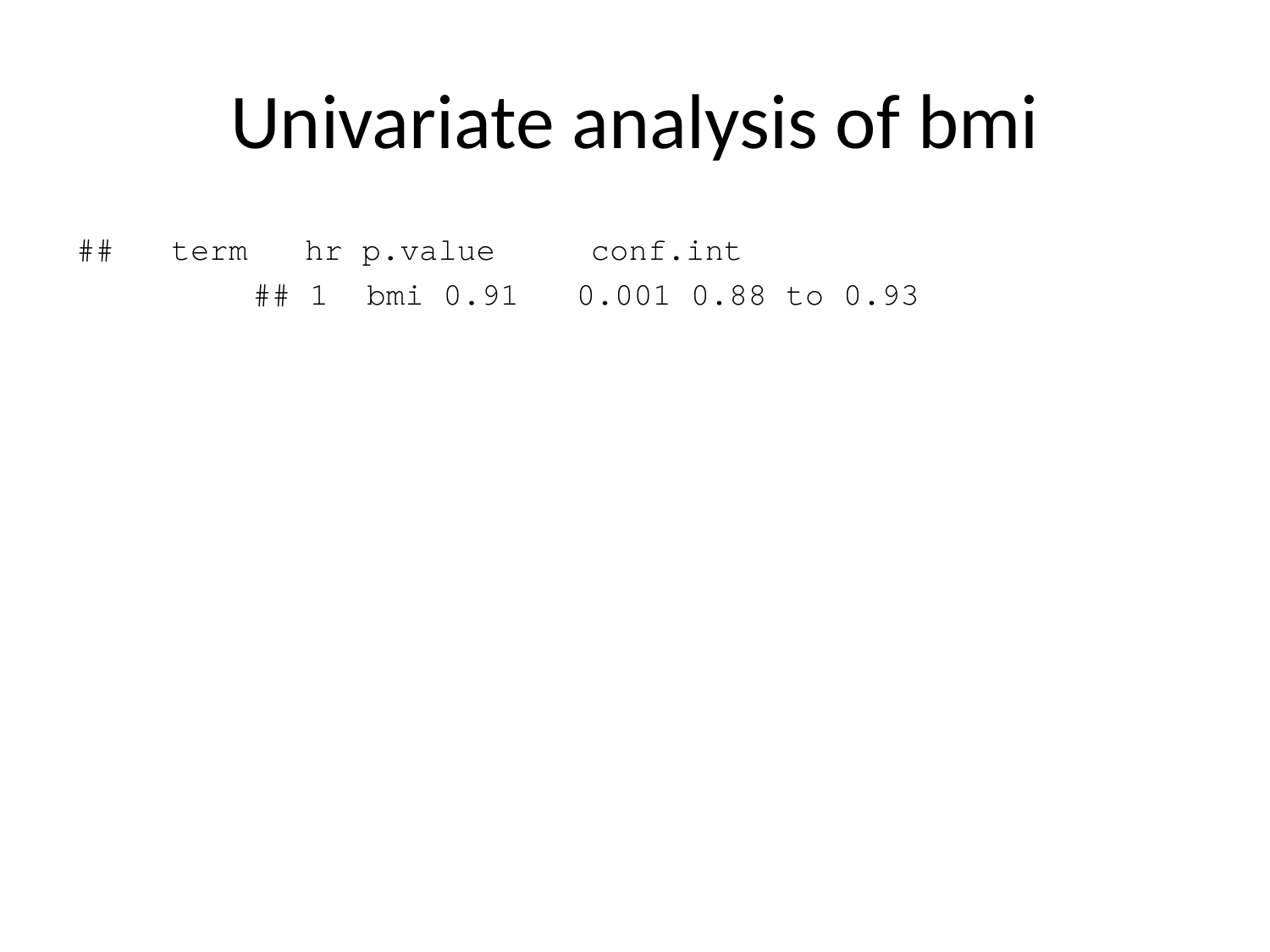

# Univariate analysis of bmi
##   term   hr p.value     conf.int
## 1  bmi 0.91   0.001 0.88 to 0.93